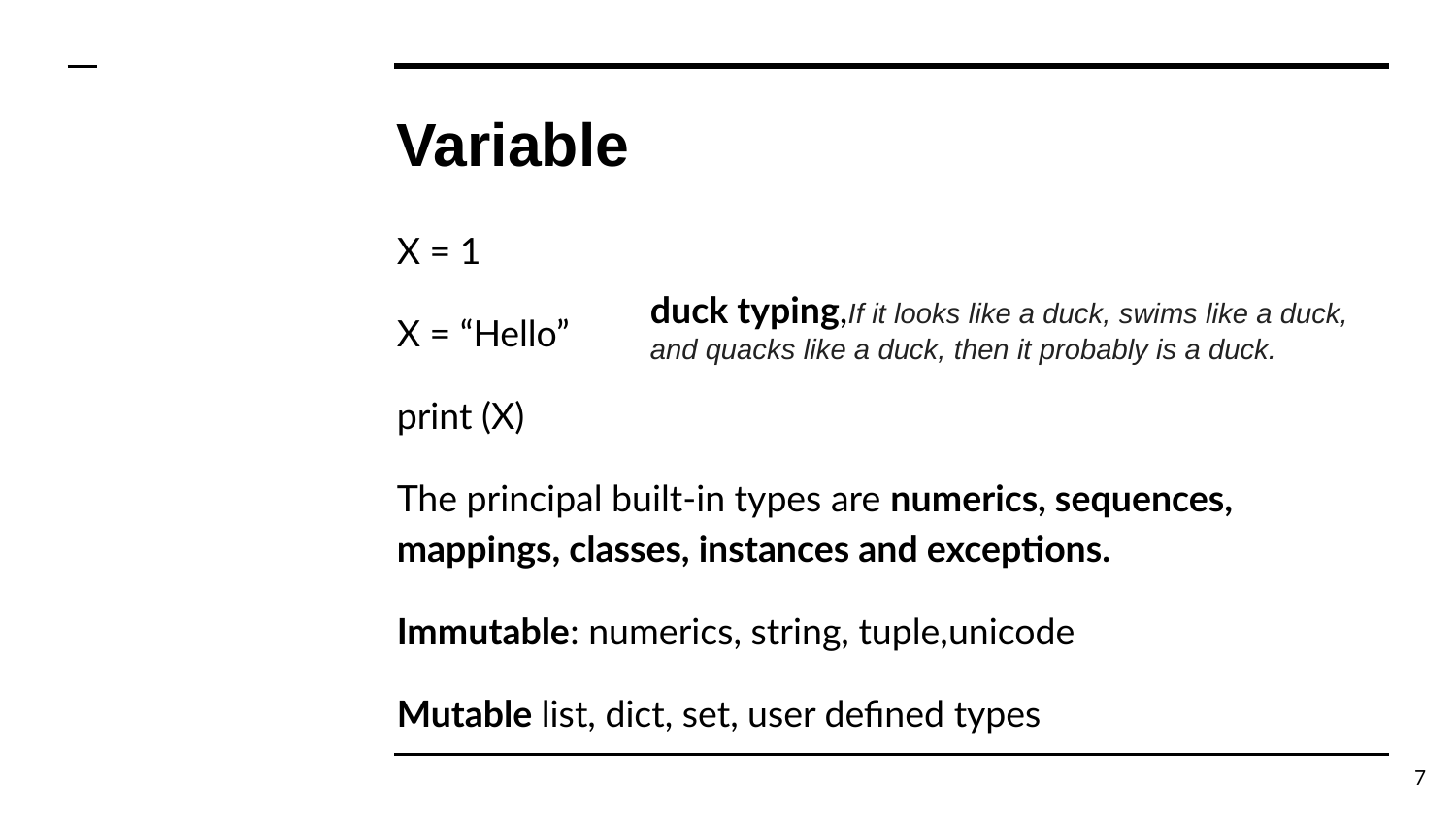

# Variable
X = 1
X = “Hello”
print (X)
The principal built-in types are numerics, sequences, mappings, classes, instances and exceptions.
Immutable: numerics, string, tuple,unicode
Mutable list, dict, set, user defined types
duck typing,If it looks like a duck, swims like a duck, and quacks like a duck, then it probably is a duck.
7